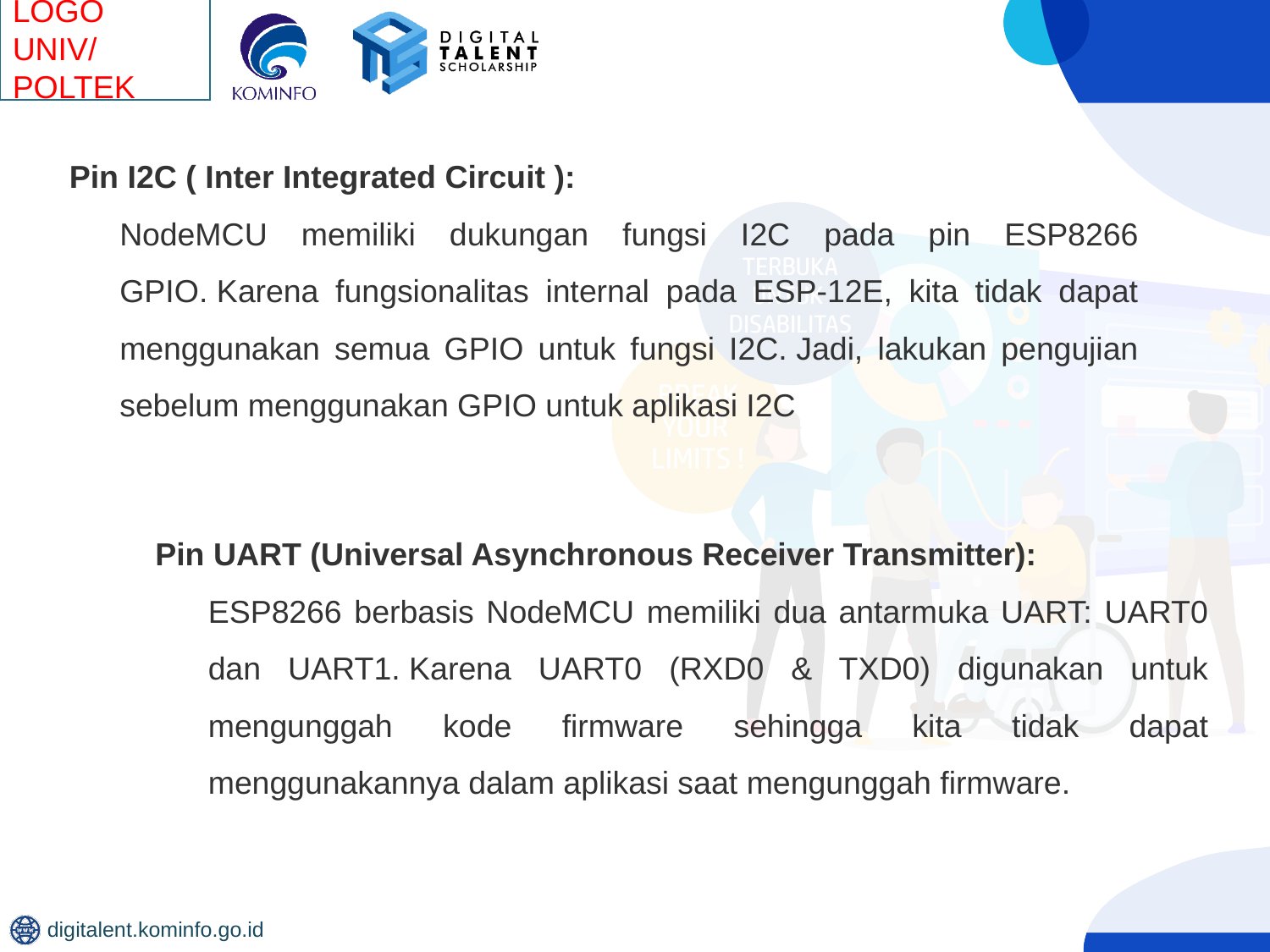

Pin I2C ( Inter Integrated Circuit ):
NodeMCU memiliki dukungan fungsi I2C pada pin ESP8266 GPIO. Karena fungsionalitas internal pada ESP-12E, kita tidak dapat menggunakan semua GPIO untuk fungsi I2C. Jadi, lakukan pengujian sebelum menggunakan GPIO untuk aplikasi I2C
Pin UART (Universal Asynchronous Receiver Transmitter):
ESP8266 berbasis NodeMCU memiliki dua antarmuka UART: UART0 dan UART1. Karena UART0 (RXD0 & TXD0) digunakan untuk mengunggah kode firmware sehingga kita tidak dapat menggunakannya dalam aplikasi saat mengunggah firmware.